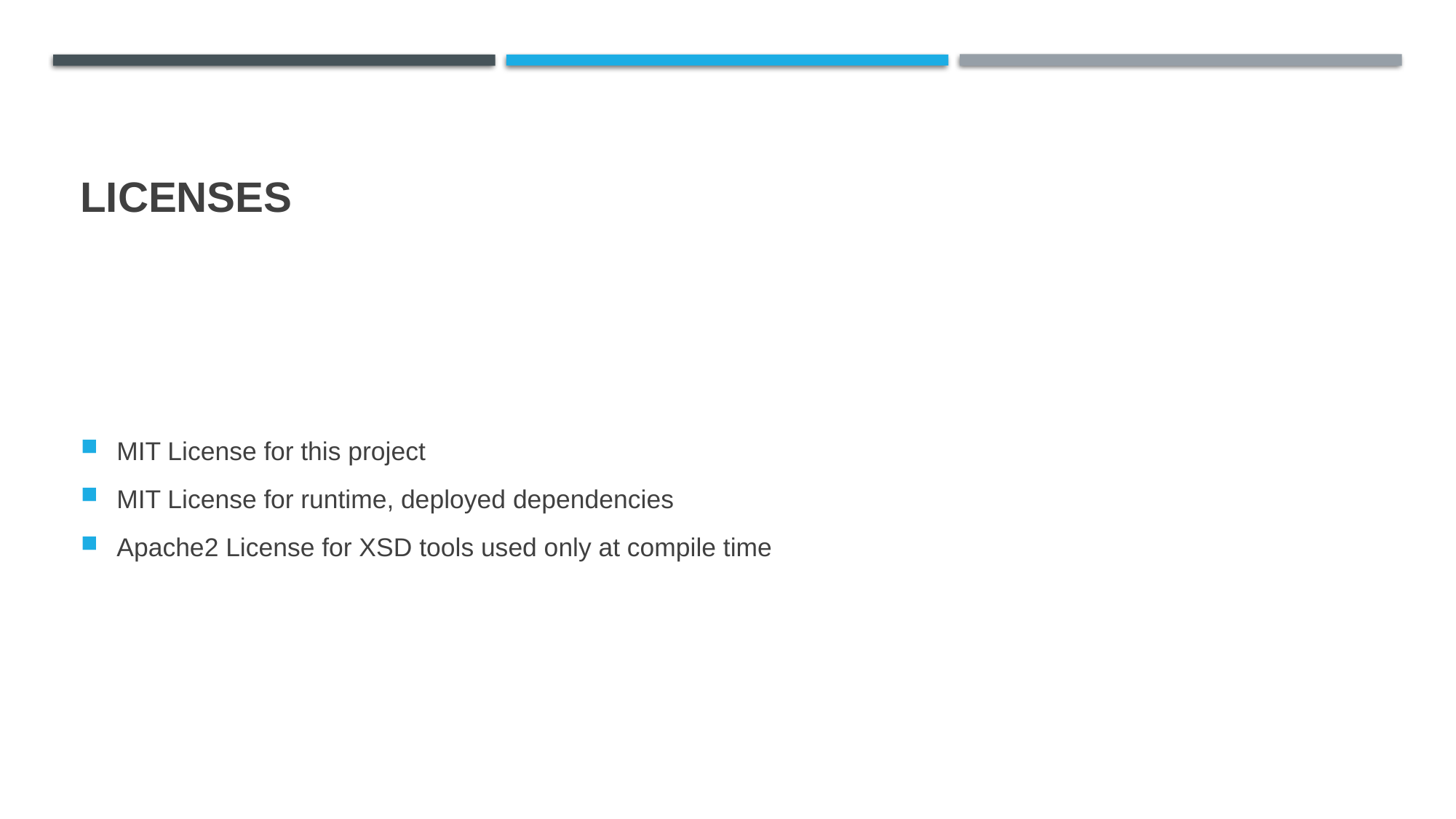

# Licenses
MIT License for this project
MIT License for runtime, deployed dependencies
Apache2 License for XSD tools used only at compile time